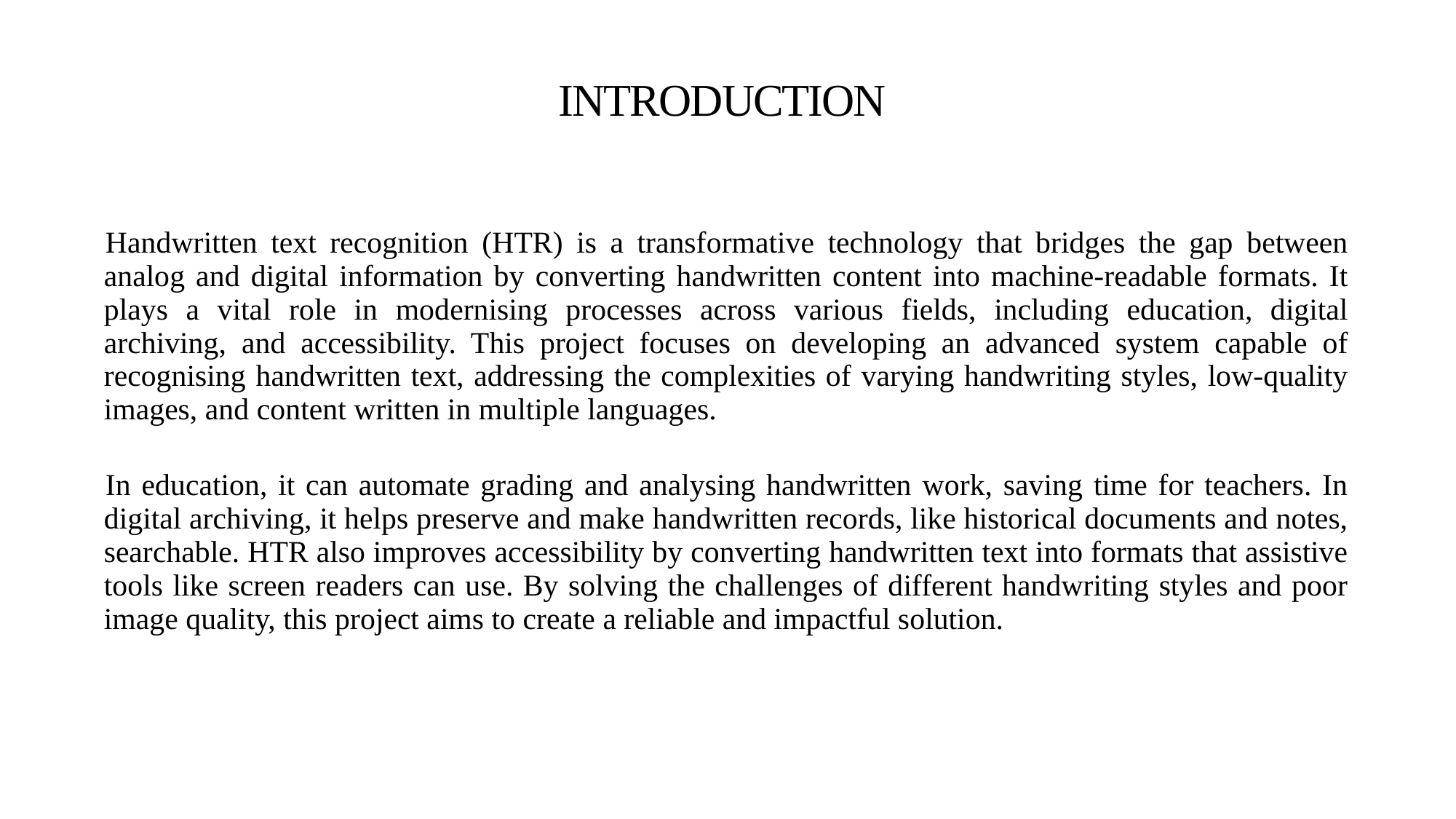

# INTRODUCTION
Handwritten text recognition (HTR) is a transformative technology that bridges the gap between analog and digital information by converting handwritten content into machine-readable formats. It plays a vital role in modernising processes across various fields, including education, digital archiving, and accessibility. This project focuses on developing an advanced system capable of recognising handwritten text, addressing the complexities of varying handwriting styles, low-quality images, and content written in multiple languages.

In education, it can automate grading and analysing handwritten work, saving time for teachers. In digital archiving, it helps preserve and make handwritten records, like historical documents and notes, searchable. HTR also improves accessibility by converting handwritten text into formats that assistive tools like screen readers can use. By solving the challenges of different handwriting styles and poor image quality, this project aims to create a reliable and impactful solution.